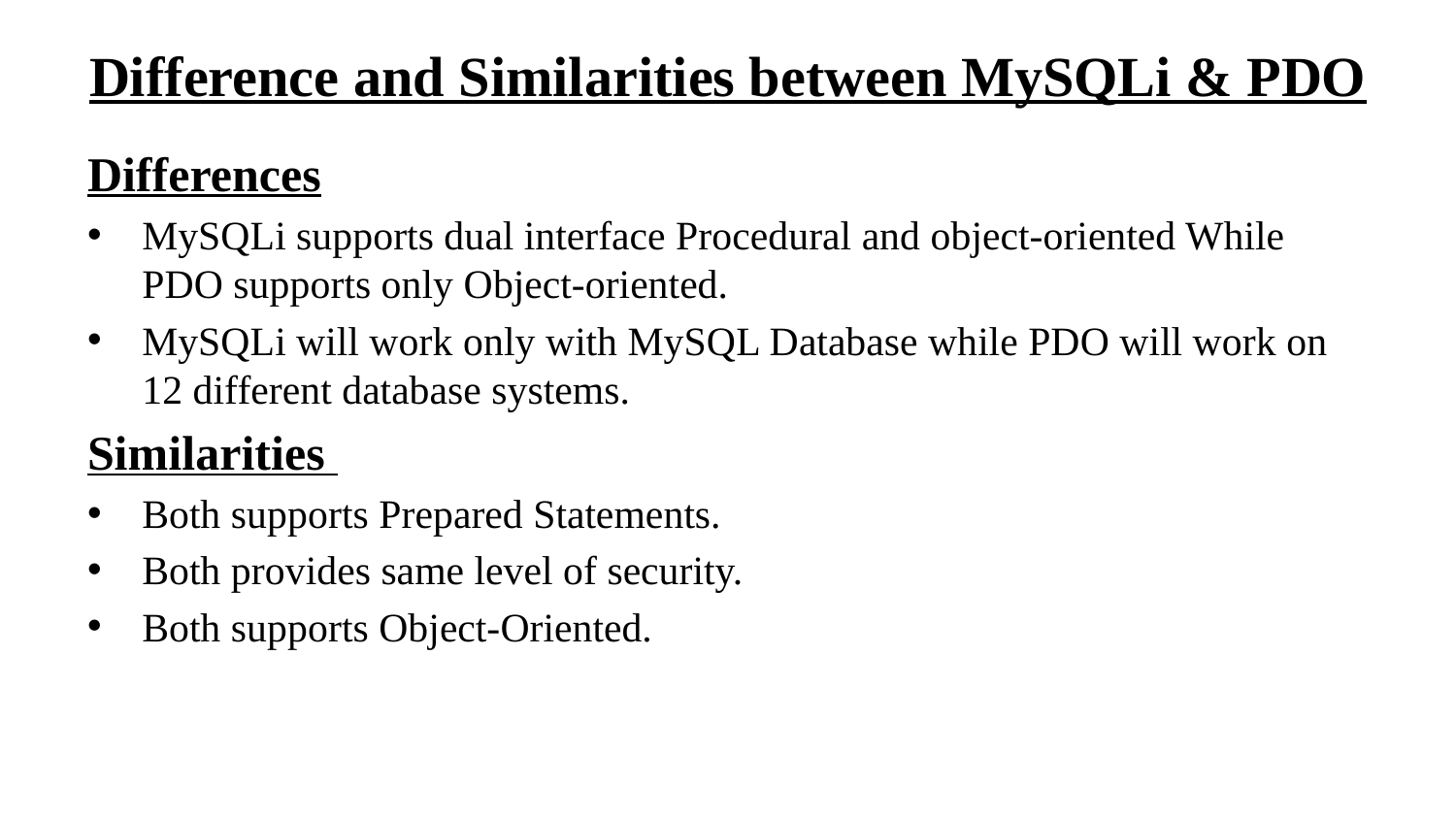

# Difference and Similarities between MySQLi & PDO
Differences
MySQLi supports dual interface Procedural and object-oriented While PDO supports only Object-oriented.
MySQLi will work only with MySQL Database while PDO will work on 12 different database systems.
Similarities
Both supports Prepared Statements.
Both provides same level of security.
Both supports Object-Oriented.